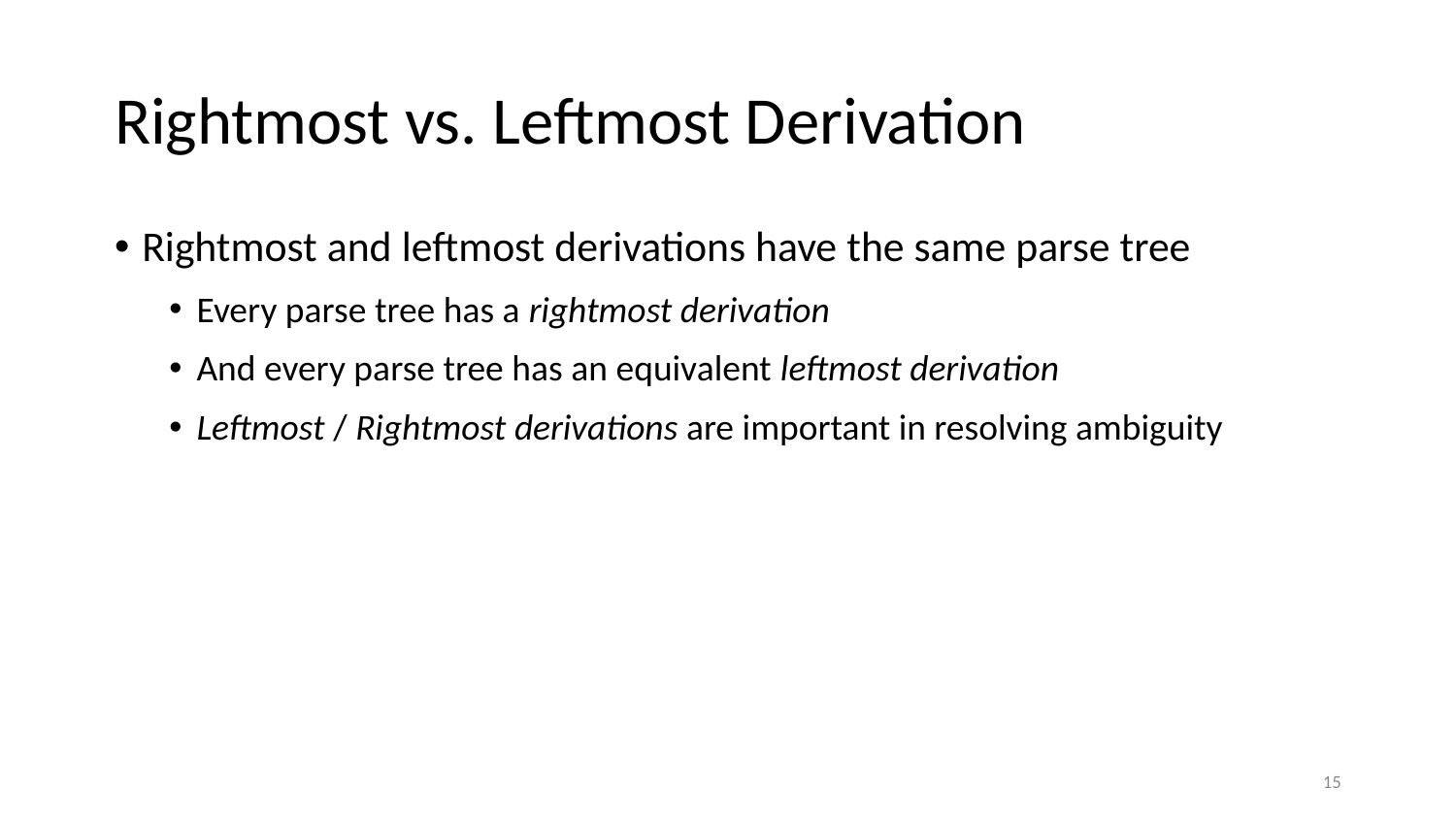

# Rightmost vs. Leftmost Derivation
Rightmost and leftmost derivations have the same parse tree
Every parse tree has a rightmost derivation
And every parse tree has an equivalent leftmost derivation
Leftmost / Rightmost derivations are important in resolving ambiguity

15